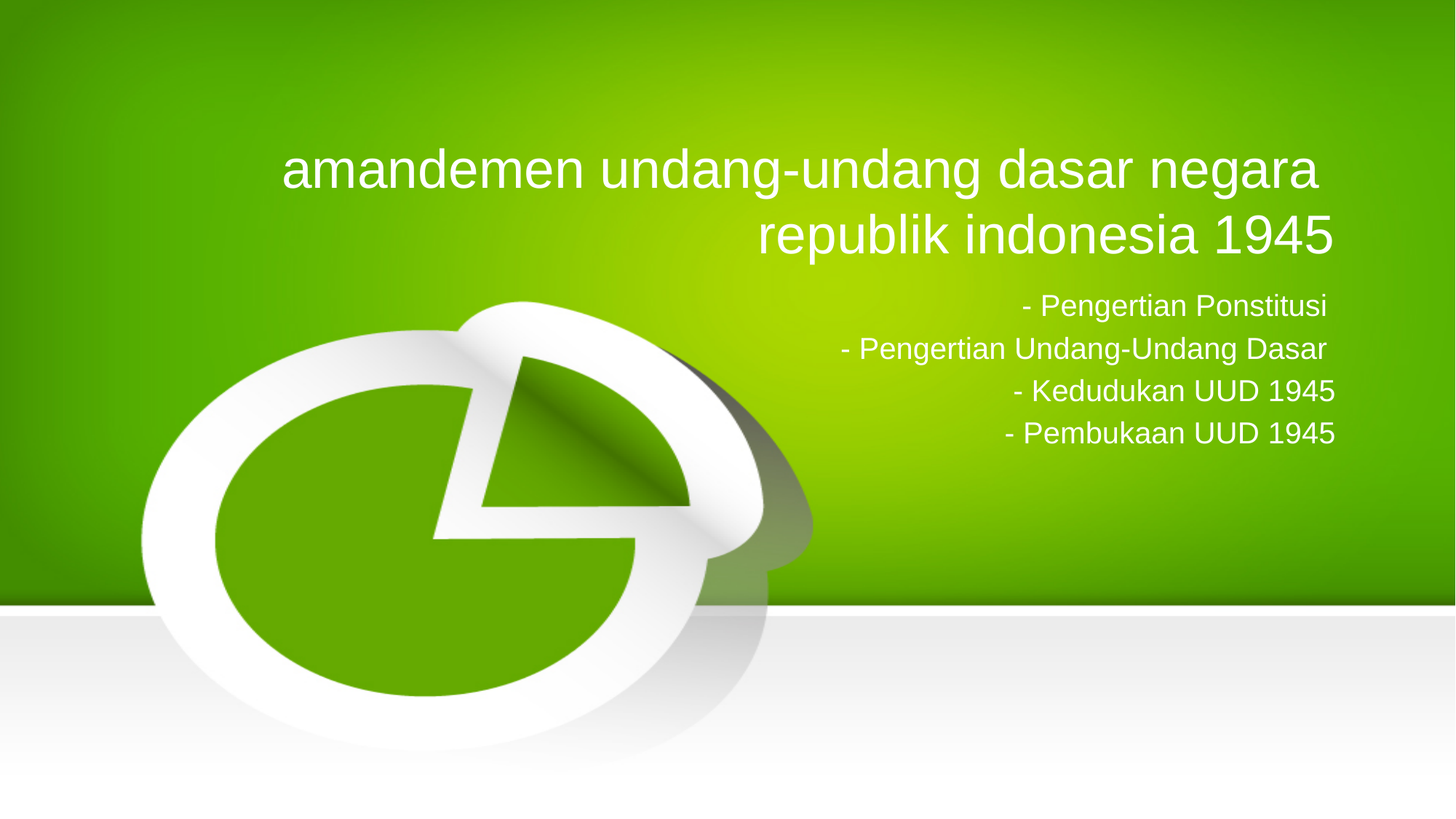

# amandemen undang-undang dasar negara  republik indonesia 1945
- Pengertian Ponstitusi
- Pengertian Undang-Undang Dasar
- Kedudukan UUD 1945
- Pembukaan UUD 1945